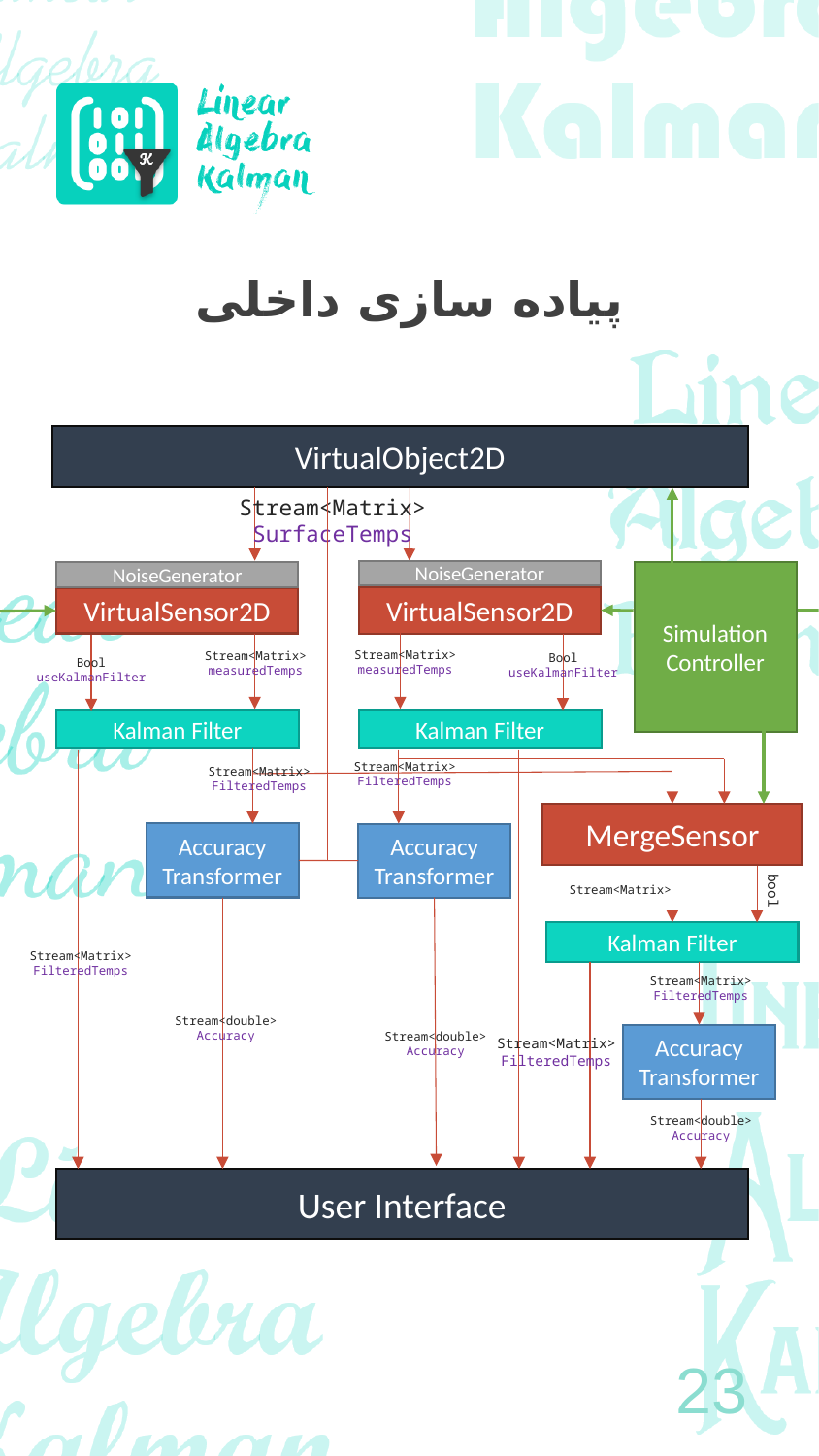

# پیاده سازی داخلی
VirtualObject2D
Stream<Matrix>
SurfaceTemps
NoiseGenerator
Simulation
Controller
NoiseGenerator
VirtualSensor2D
VirtualSensor2D
Stream<Matrix>
measuredTemps
Stream<Matrix>
measuredTemps
Bool
useKalmanFilter
Bool
useKalmanFilter
Kalman Filter
Kalman Filter
Stream<Matrix>
FilteredTemps
Stream<Matrix>
FilteredTemps
MergeSensor
Accuracy Transformer
Accuracy Transformer
bool
Stream<Matrix>
Kalman Filter
Stream<Matrix>
FilteredTemps
Stream<Matrix>
FilteredTemps
Stream<double>
Accuracy
Stream<double>
Accuracy
Accuracy Transformer
Stream<Matrix>
FilteredTemps
Stream<double>
Accuracy
User Interface
23